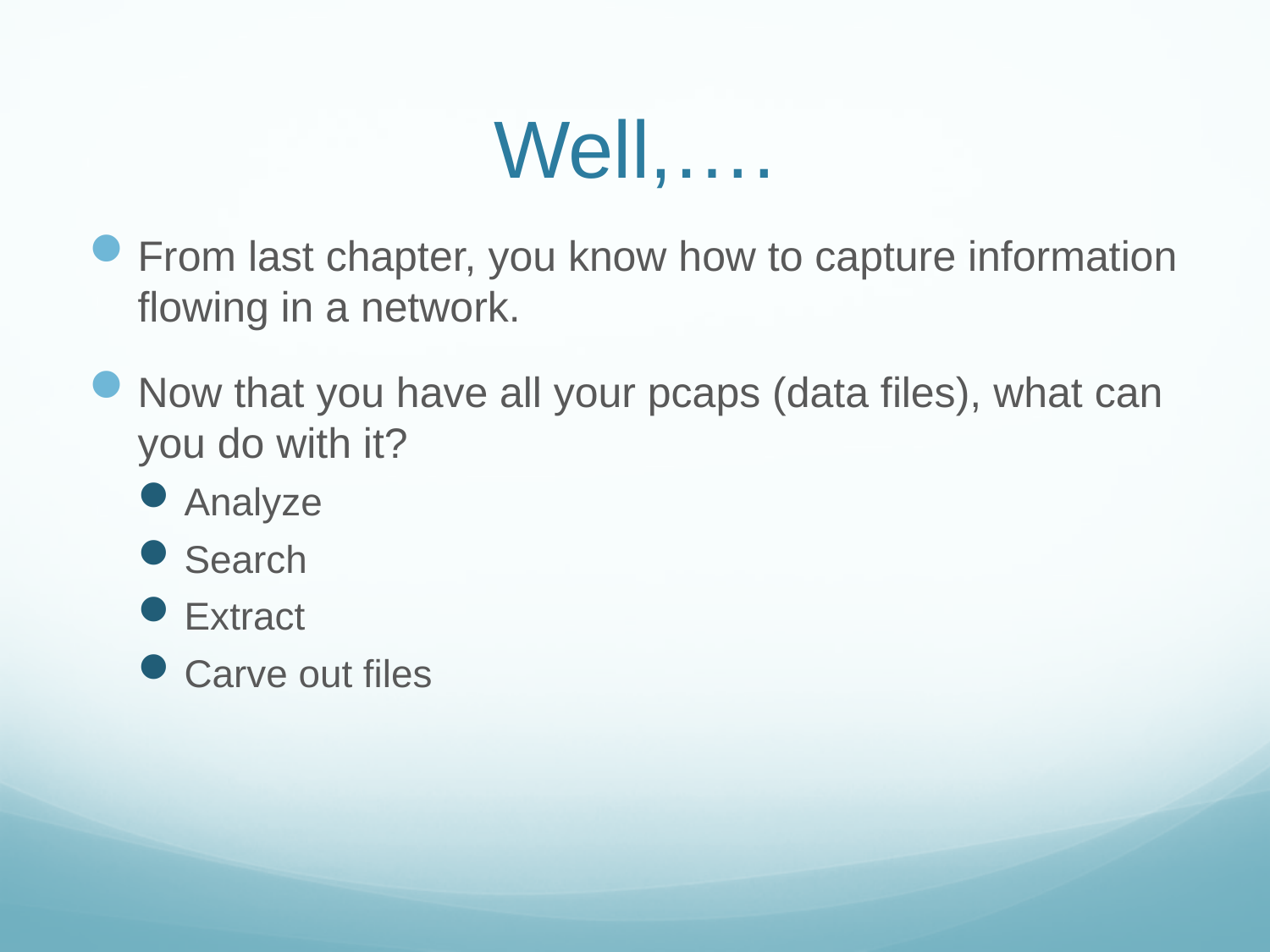

# Well,….
From last chapter, you know how to capture information flowing in a network.
Now that you have all your pcaps (data files), what can you do with it?
Analyze
Search
Extract
Carve out files